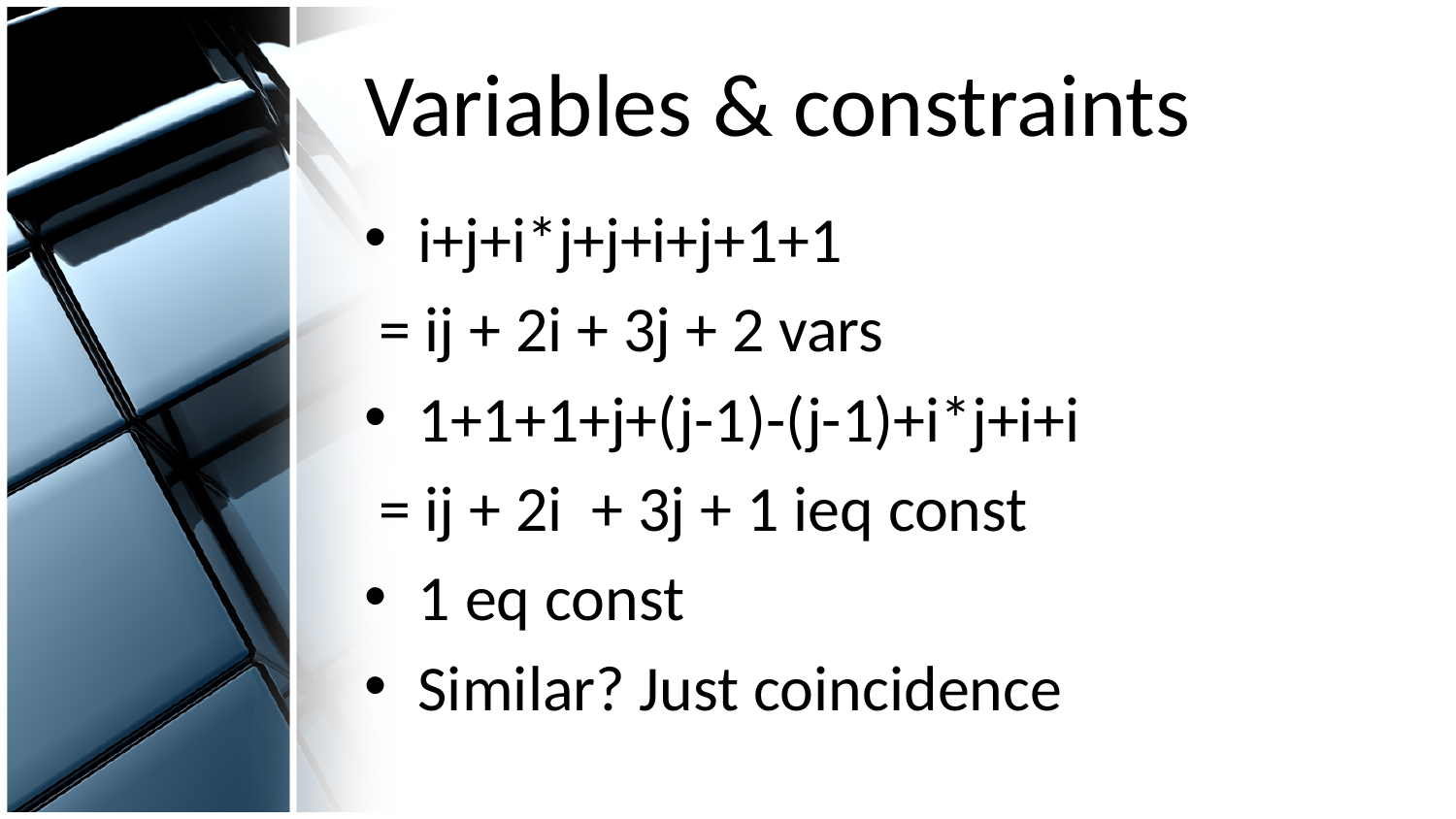

# Variables & constraints
i+j+i*j+j+i+j+1+1
 = ij + 2i + 3j + 2 vars
1+1+1+j+(j-1)-(j-1)+i*j+i+i
 = ij + 2i  + 3j + 1 ieq const
1 eq const
Similar? Just coincidence